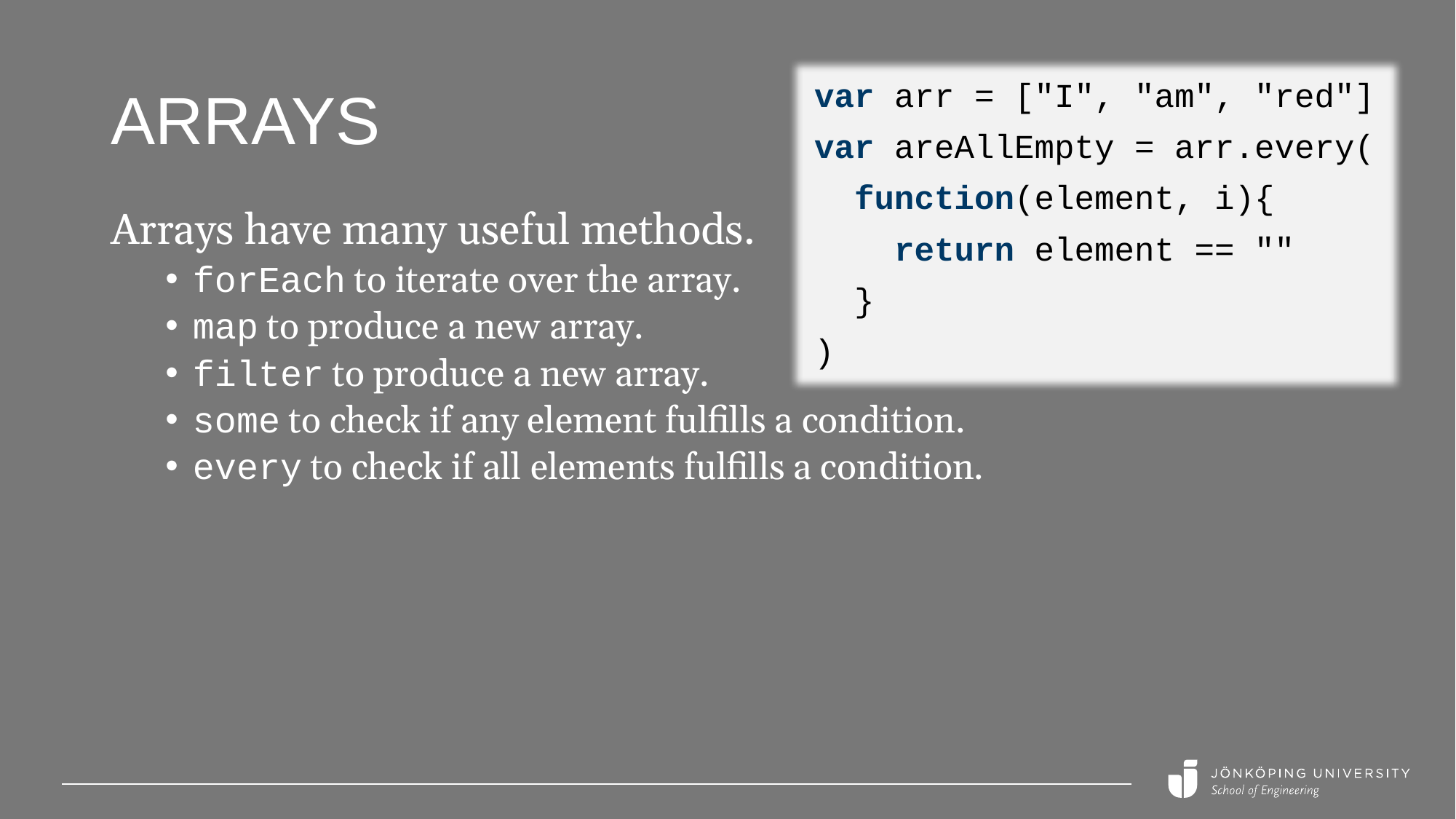

# Arrays
var arr = ["I", "am", "red"]
var areAllEmpty = arr.every(
  function(element, i){
    return element == ""
  }
)
Arrays have many useful methods.
forEach to iterate over the array.
map to produce a new array.
filter to produce a new array.
some to check if any element fulfills a condition.
every to check if all elements fulfills a condition.